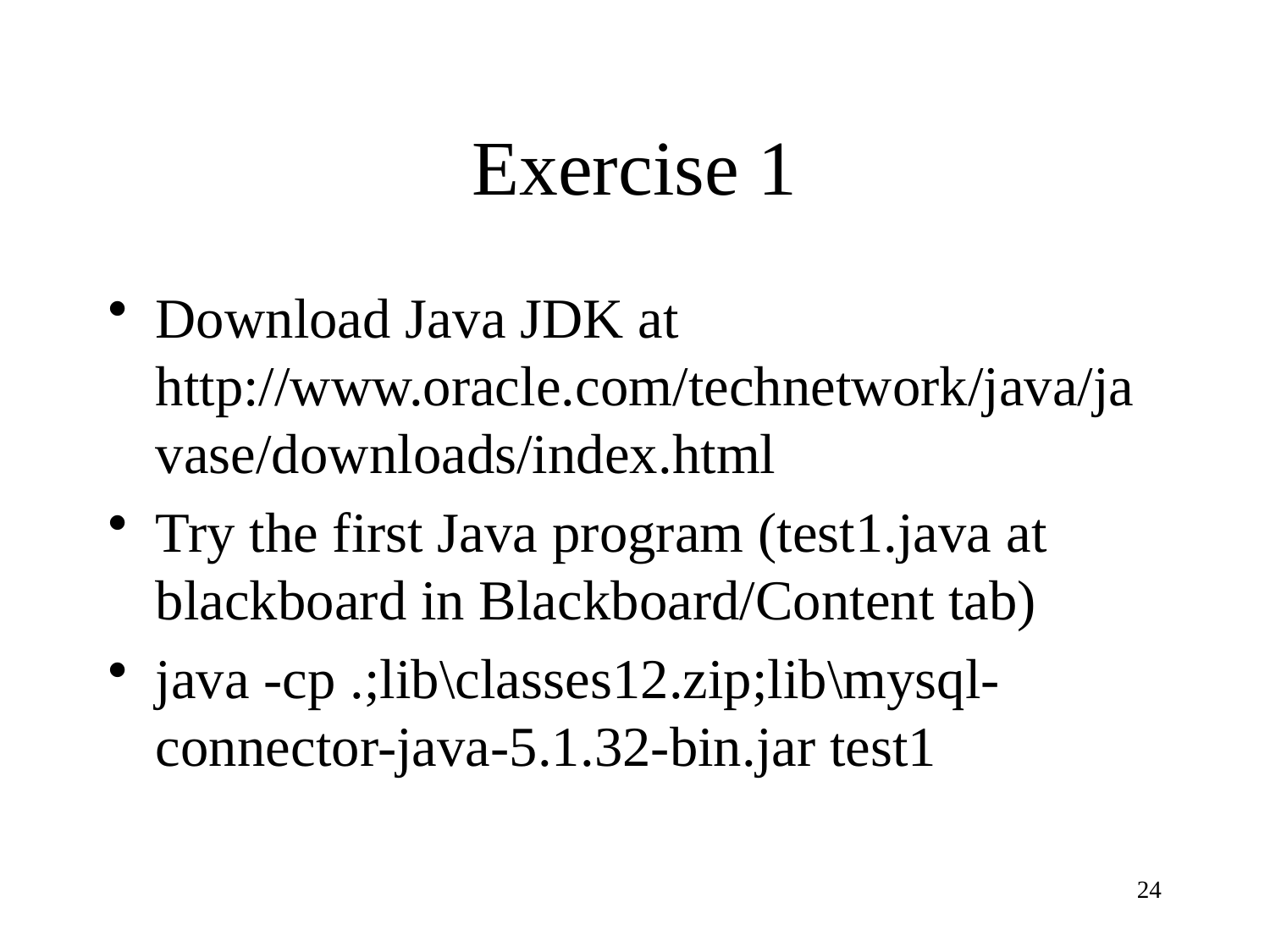

# Exercise 1
Download Java JDK at http://www.oracle.com/technetwork/java/javase/downloads/index.html
Try the first Java program (test1.java at blackboard in Blackboard/Content tab)
java -cp .;lib\classes12.zip;lib\mysql-connector-java-5.1.32-bin.jar test1

24